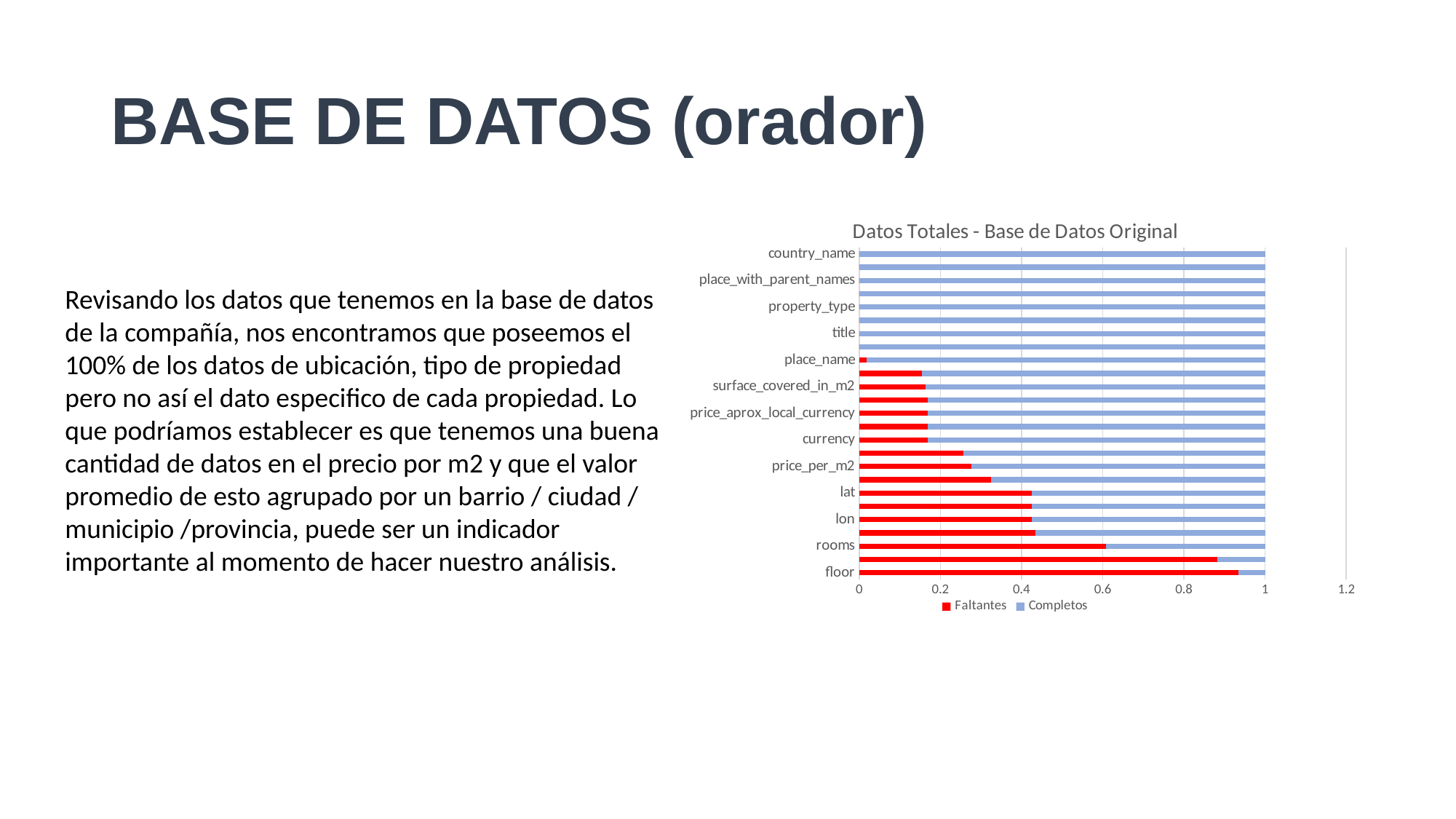

# BASE DE DATOS (orador)

### Chart: Datos Totales - Base de Datos Original

| Category | Faltantes | Completos |
|---|---|---|
| floor | 0.93483749 | 0.06516250999999995 |
| expenses | 0.88234615 | 0.11765384999999995 |
| rooms | 0.60905791 | 0.39094209 |
| price_usd_per_m2 | 0.43394654000000005 | 0.56605346 |
| lon | 0.42525986000000005 | 0.57474014 |
| lat-lon | 0.42525986000000005 | 0.57474014 |
| lat | 0.42525986000000005 | 0.57474014 |
| surface_total_in_m2 | 0.32443491 | 0.67556509 |
| price_per_m2 | 0.2768685 | 0.7231315 |
| image_thumbnail | 0.2567233 | 0.7432767 |
| currency | 0.16837981 | 0.83162019 |
| price_aprox_usd | 0.16837156 | 0.83162844 |
| price_aprox_local_currency | 0.16837156 | 0.83162844 |
| price | 0.16837156 | 0.83162844 |
| surface_covered_in_m2 | 0.16422208000000002 | 0.83577792 |
| geonames_id | 0.15440521000000001 | 0.84559479 |
| place_name | 0.018974 | 0.981026 |
| description | 1.65e-05 | 0.9999835 |
| title | 0.0 | 1.0 |
| state_name | 0.0 | 1.0 |
| property_type | 0.0 | 1.0 |
| properati_url | 0.0 | 1.0 |
| place_with_parent_names | 0.0 | 1.0 |
| operation | 0.0 | 1.0 |
| country_name | 0.0 | 1.0 |
Revisando los datos que tenemos en la base de datos de la compañía, nos encontramos que poseemos el 100% de los datos de ubicación, tipo de propiedad pero no así el dato especifico de cada propiedad. Lo que podríamos establecer es que tenemos una buena cantidad de datos en el precio por m2 y que el valor promedio de esto agrupado por un barrio / ciudad / municipio /provincia, puede ser un indicador importante al momento de hacer nuestro análisis.